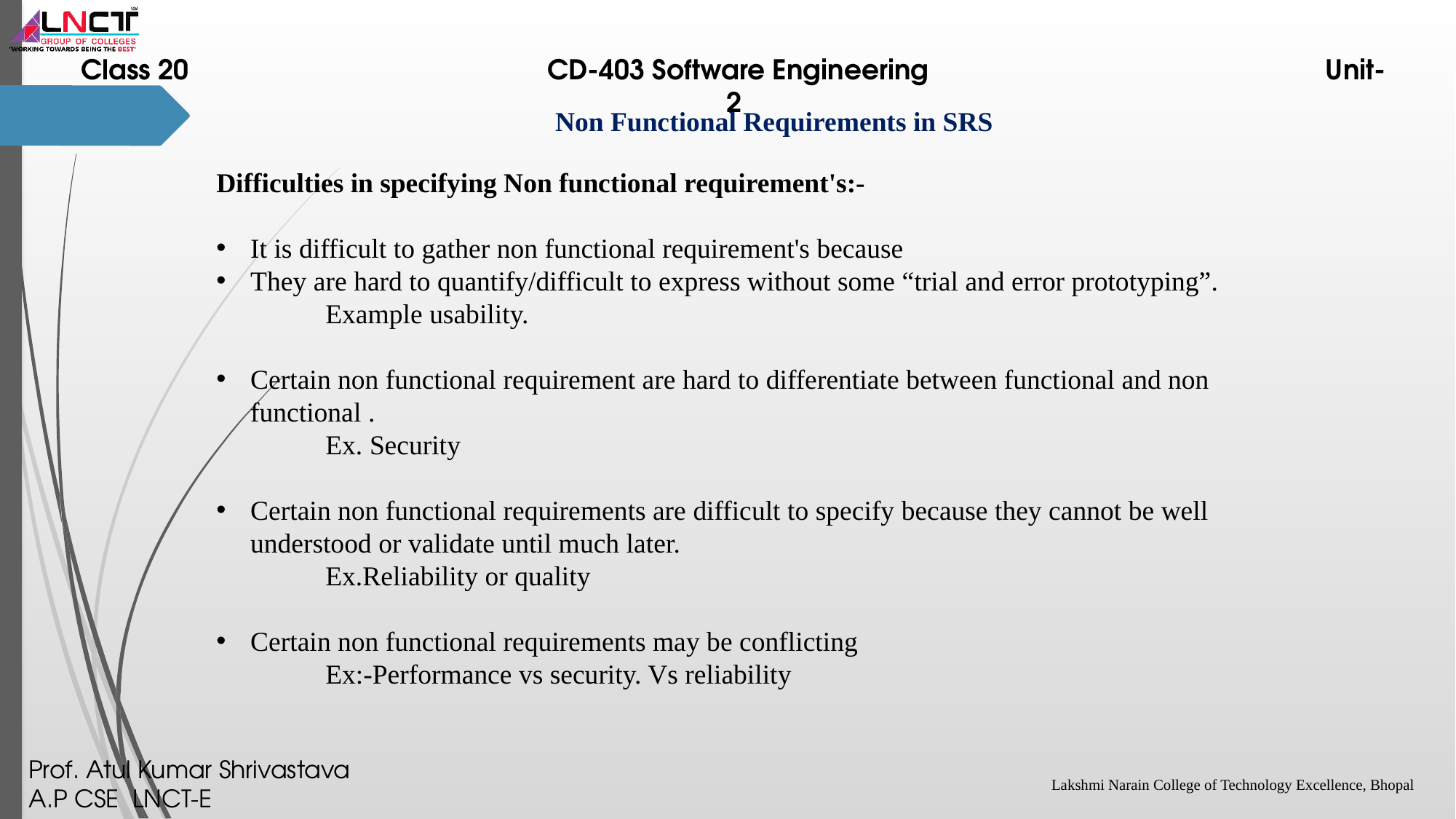

Difficulties in specifying Non functional requirement's:-

It is difficult to gather non functional requirement's because
They are hard to quantify/difficult to express without some “trial and error prototyping”.
	Example usability.

Certain non functional requirement are hard to differentiate between functional and non functional .
	Ex. Security

Certain non functional requirements are difficult to specify because they cannot be well understood or validate until much later.
	Ex.Reliability or quality

Certain non functional requirements may be conflicting
	Ex:-Performance vs security. Vs reliability